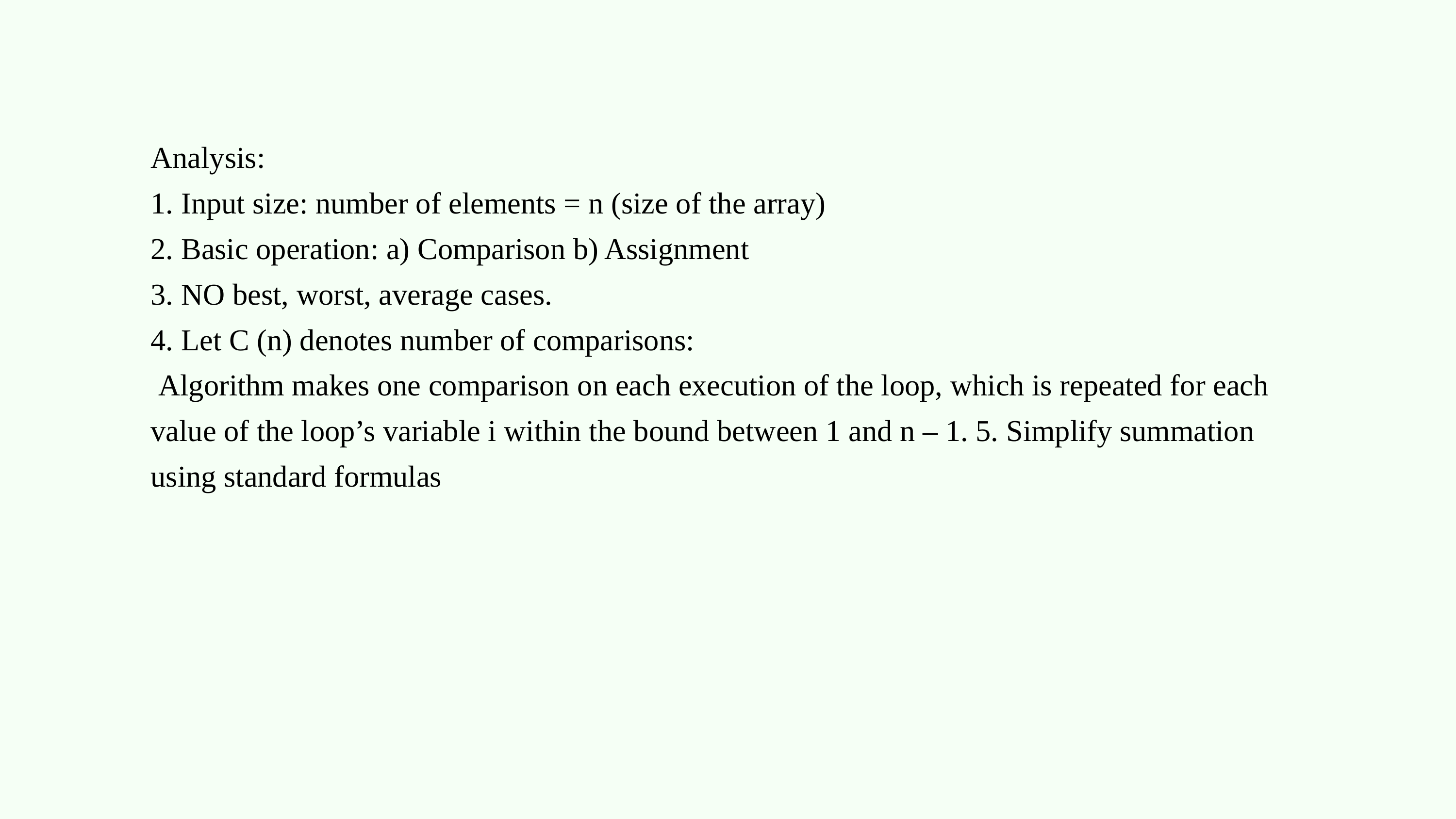

Analysis:
1. Input size: number of elements = n (size of the array)
2. Basic operation: a) Comparison b) Assignment
3. NO best, worst, average cases.
4. Let C (n) denotes number of comparisons:
 Algorithm makes one comparison on each execution of the loop, which is repeated for each value of the loop’s variable i within the bound between 1 and n – 1. 5. Simplify summation using standard formulas